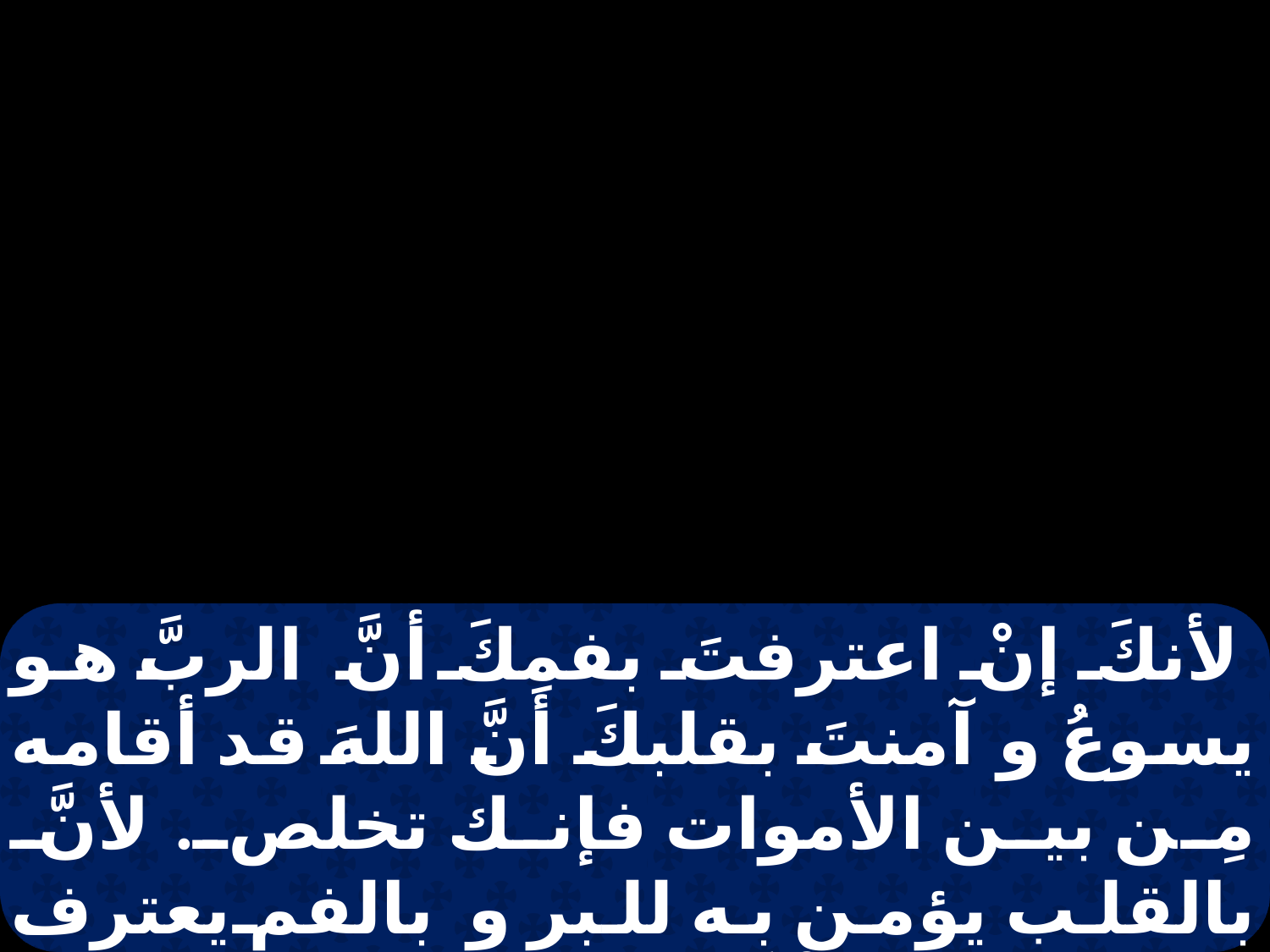

لأنكَ إنْ اعترفتَ بفمِكَ أنَّ الربَّ هو يسوعُ و آمنتَ بقلبكَ أنَّ اللهَ قد أقامه مِن بين الأموات فإنك تخلص. لأنَّ بالقلب يؤمن به للبر و بالفمِ يعترف بهِ للخلاص. لأنَّ الكتابَ يقولُ كل مَن يؤمن به لا يخزى. لأنهُ لا فرق بينَ